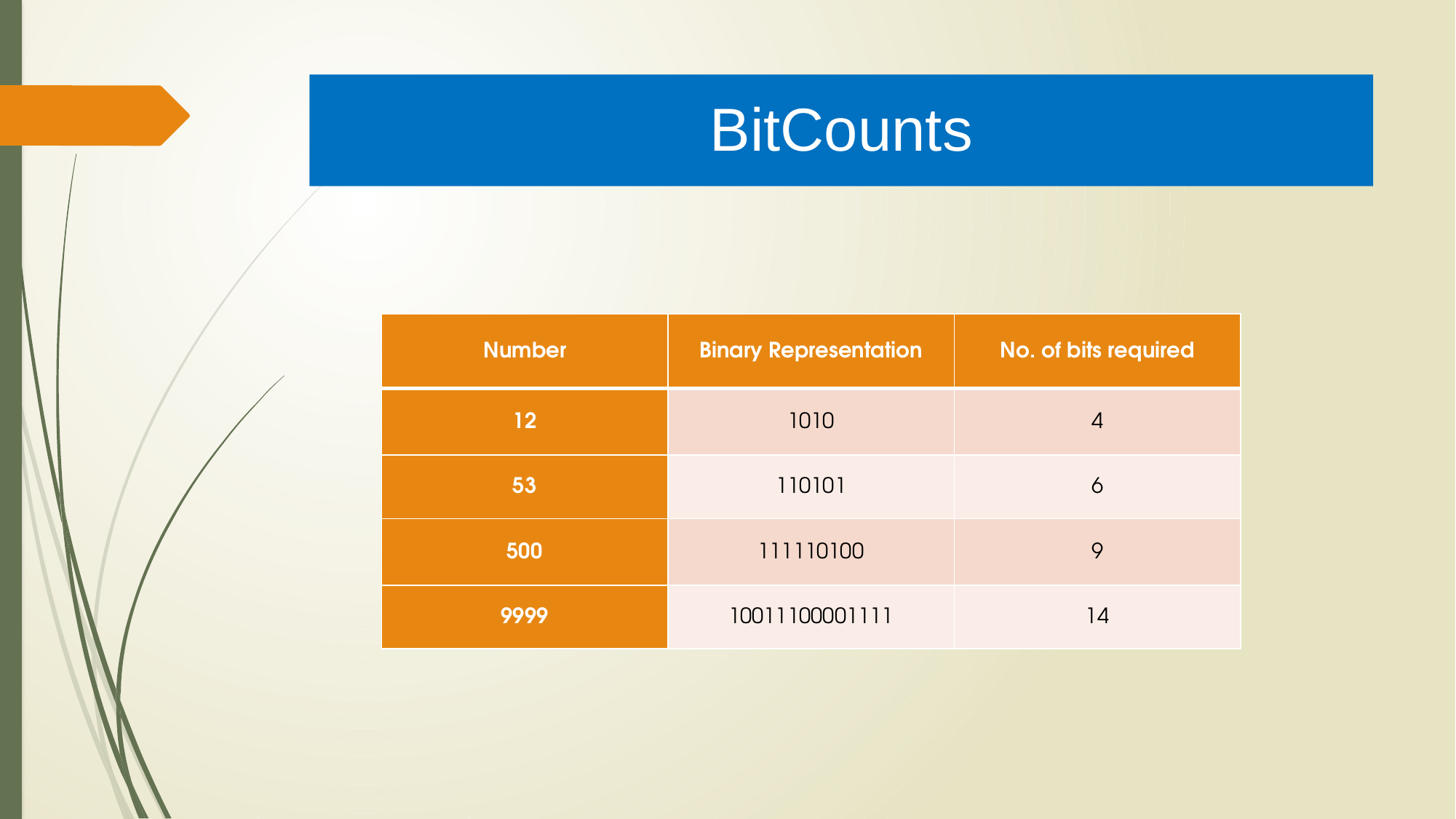

# BitCounts
| Number | Binary Representation | No. of bits required |
| --- | --- | --- |
| 12 | 1010 | 4 |
| 53 | 110101 | 6 |
| 500 | 111110100 | 9 |
| 9999 | 10011100001111 | 14 |